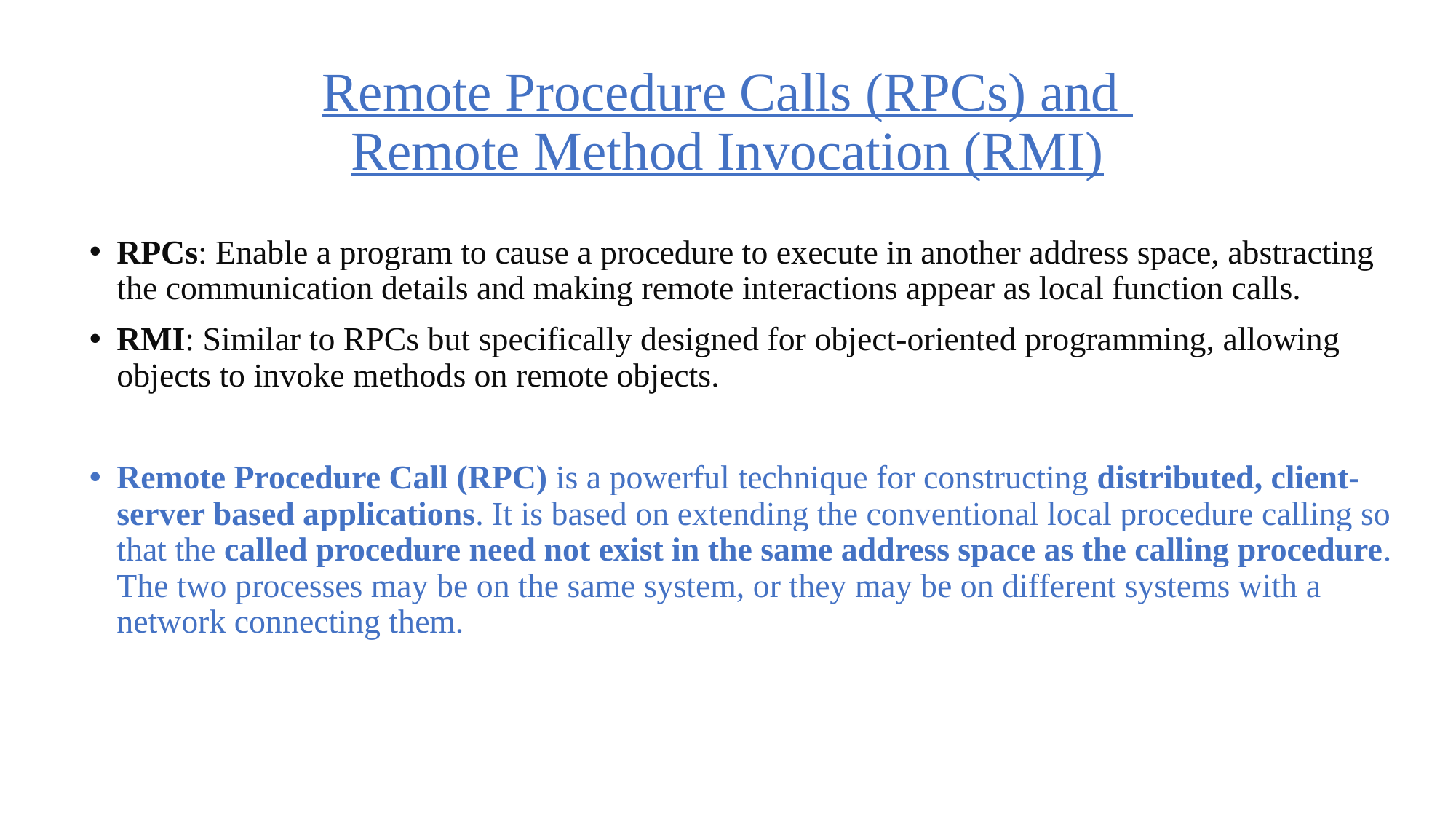

# Remote Procedure Calls (RPCs) and Remote Method Invocation (RMI)
RPCs: Enable a program to cause a procedure to execute in another address space, abstracting the communication details and making remote interactions appear as local function calls.
RMI: Similar to RPCs but specifically designed for object-oriented programming, allowing objects to invoke methods on remote objects.

Remote Procedure Call (RPC) is a powerful technique for constructing distributed, client-server based applications. It is based on extending the conventional local procedure calling so that the called procedure need not exist in the same address space as the calling procedure. The two processes may be on the same system, or they may be on different systems with a network connecting them.